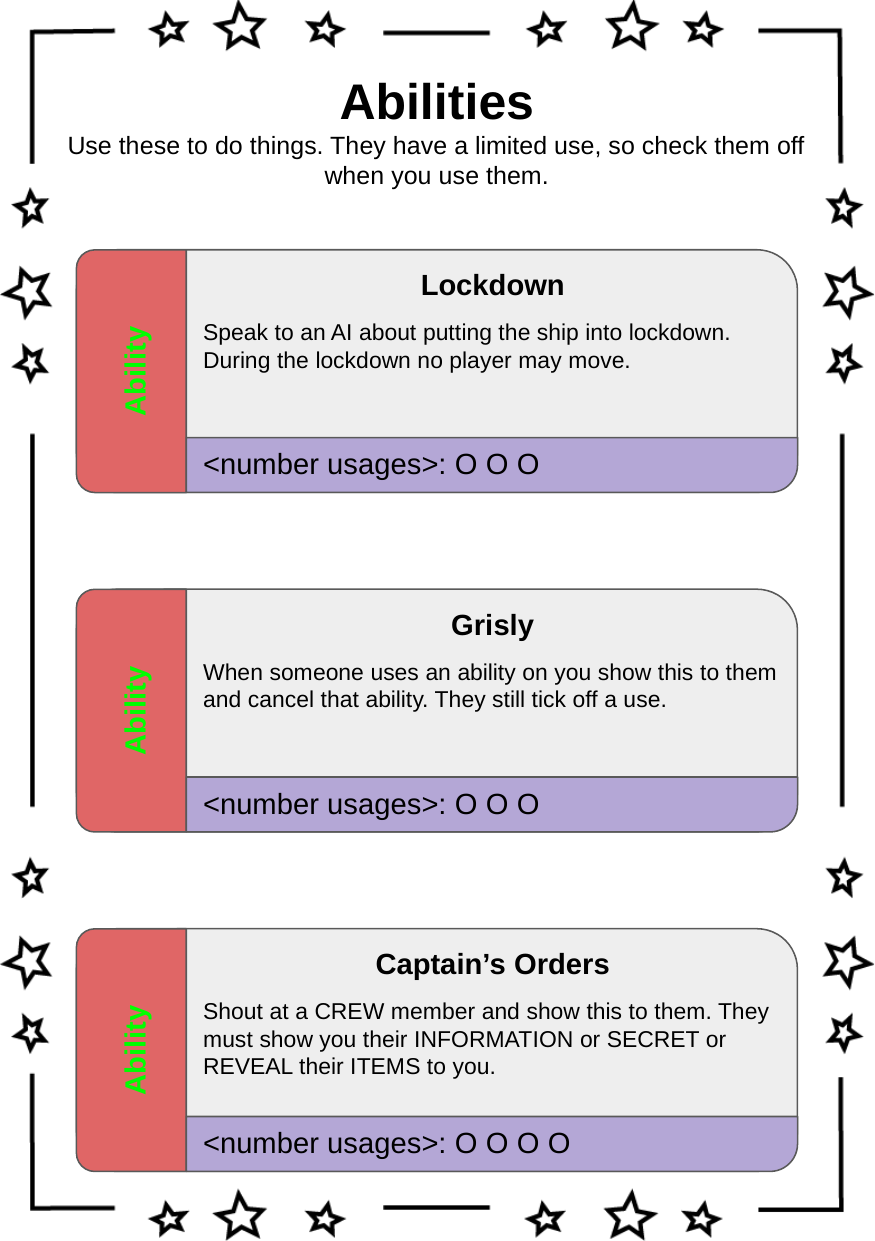

Abilities
Use these to do things. They have a limited use, so check them off when you use them.

Lockdown
Speak to an AI about putting the ship into lockdown. During the lockdown no player may move.
Ability
<number usages>: O O O

Grisly
When someone uses an ability on you show this to them and cancel that ability. They still tick off a use.
Ability
<number usages>: O O O

Captain’s Orders
Shout at a CREW member and show this to them. They must show you their INFORMATION or SECRET or REVEAL their ITEMS to you.

Ability
<number usages>: O O O O